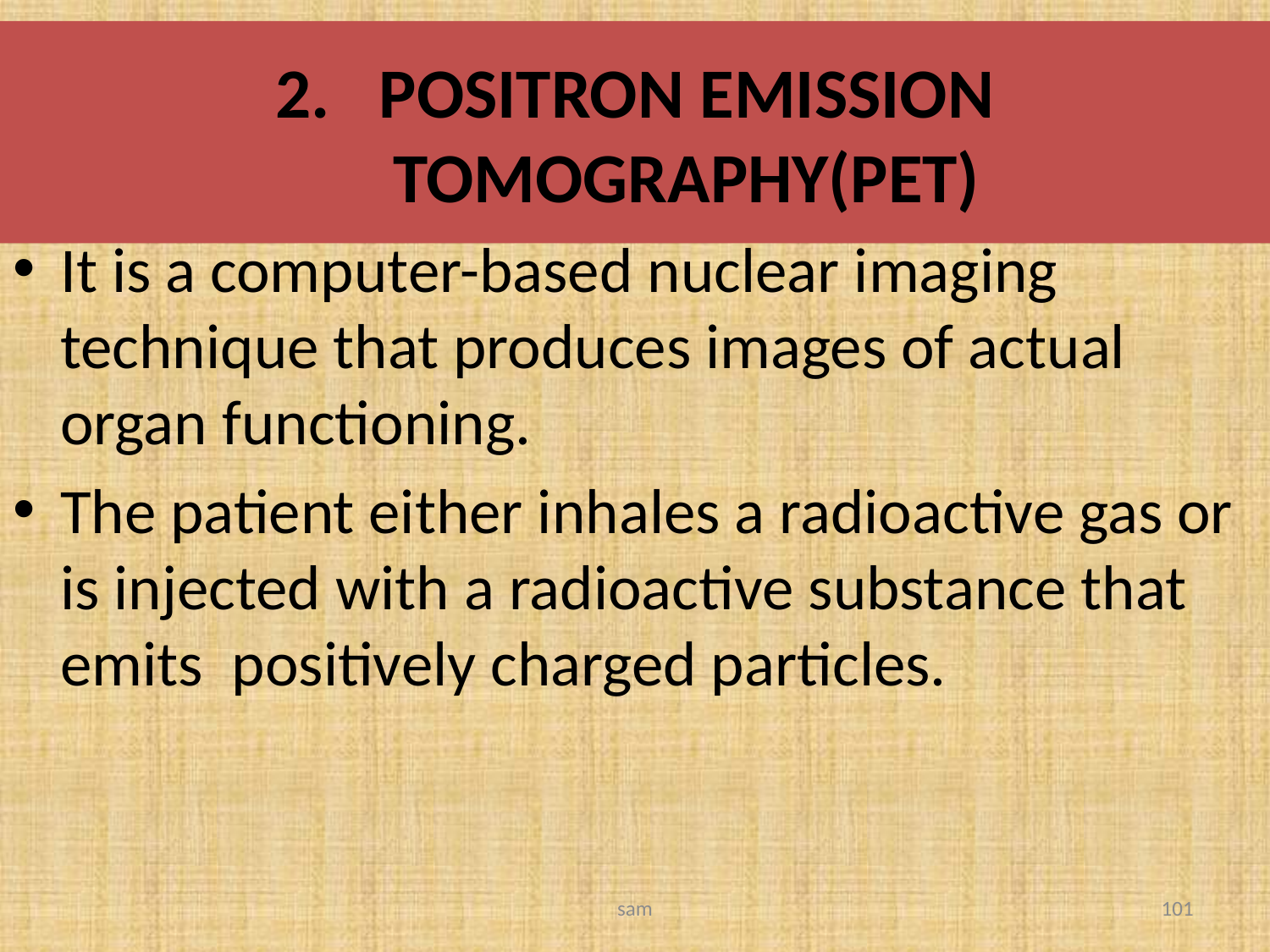

# POSITRON EMISSION TOMOGRAPHY(PET)
It is a computer-based nuclear imaging technique that produces images of actual organ functioning.
The patient either inhales a radioactive gas or is injected with a radioactive substance that emits  positively charged particles.
sam
101